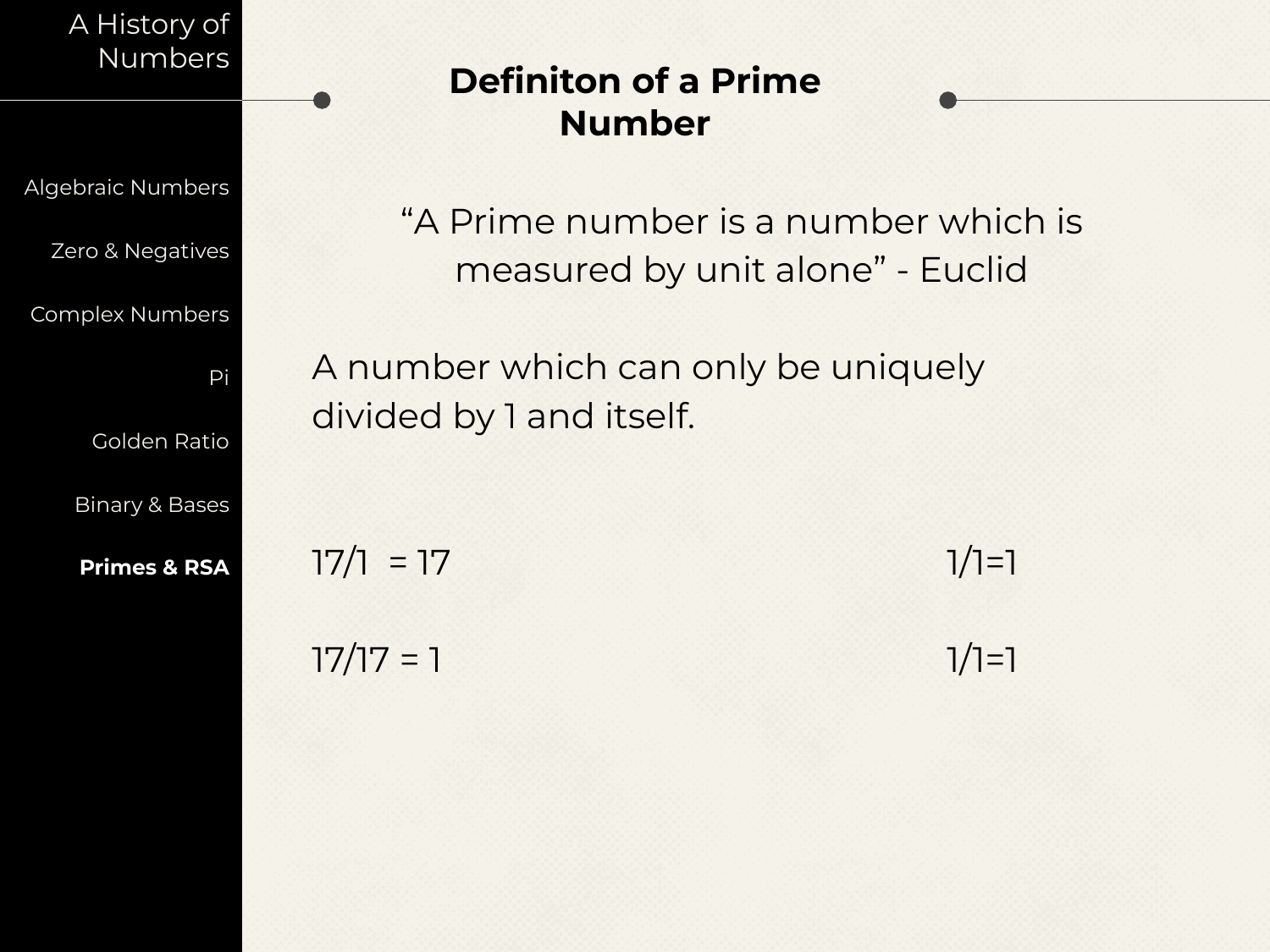

A History of Numbers
# Definiton of a Prime Number
Algebraic Numbers
Zero & Negatives
Complex Numbers
Pi
Golden Ratio
Binary & Bases
Primes & RSA
“A Prime number is a number which is measured by unit alone” - Euclid

A number which can only be uniquely
divided by 1 and itself.

17/1  = 17  				1/1=1

17/17 = 1				1/1=1